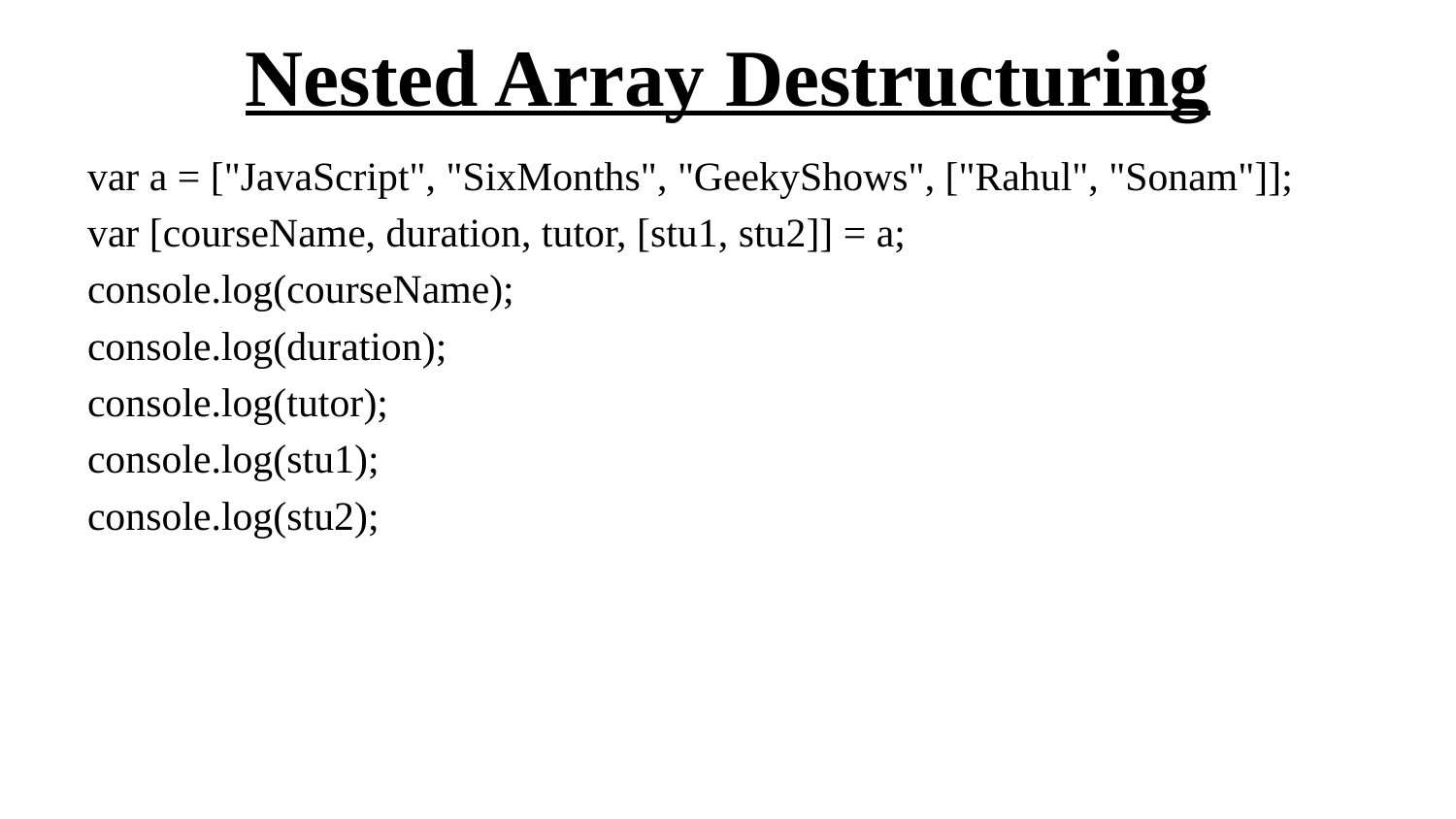

# Nested Array Destructuring
var a = ["JavaScript", "SixMonths", "GeekyShows", ["Rahul", "Sonam"]];
var [courseName, duration, tutor, [stu1, stu2]] = a;
console.log(courseName);
console.log(duration);
console.log(tutor);
console.log(stu1);
console.log(stu2);